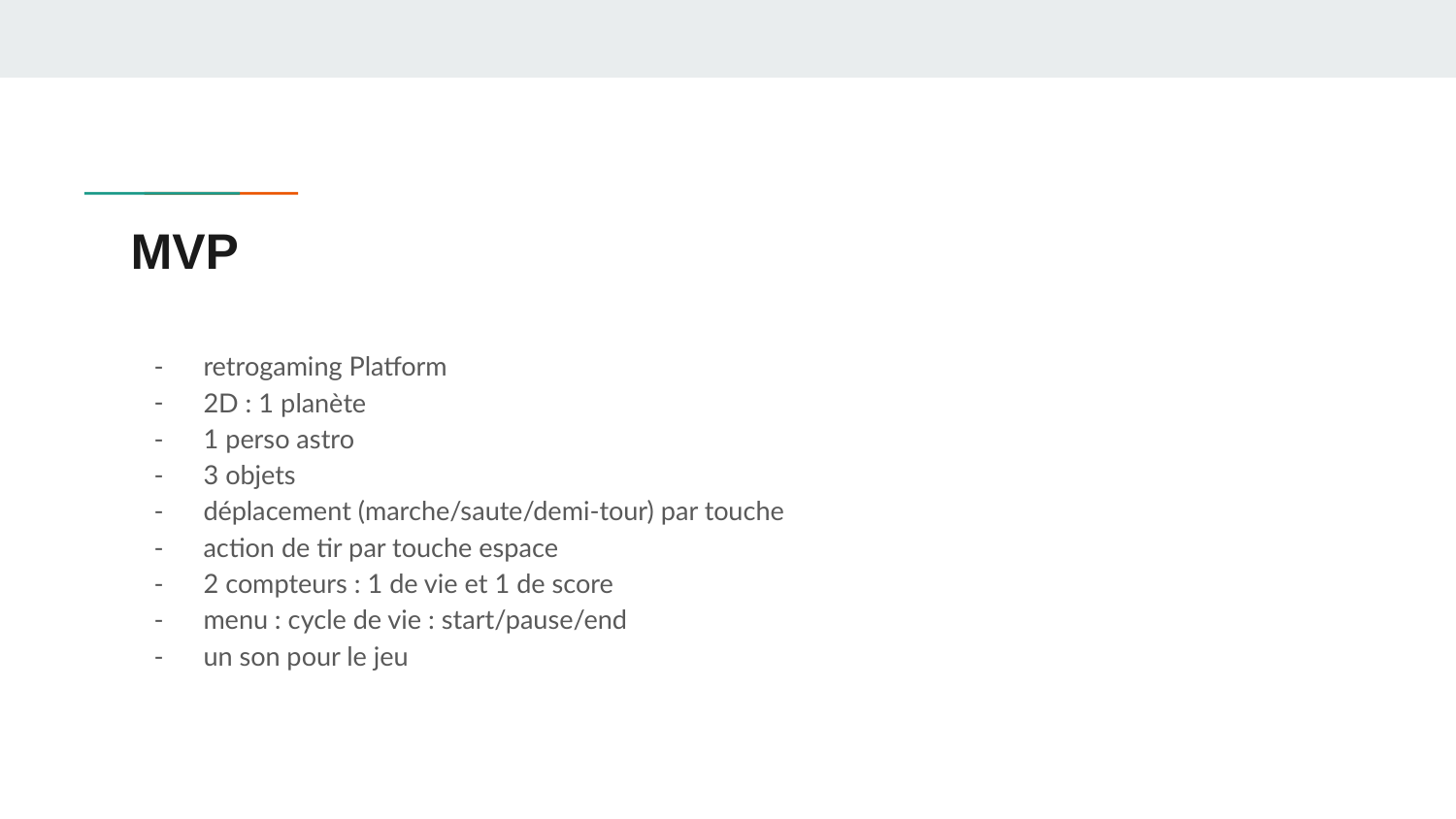

# MVP
retrogaming Platform
2D : 1 planète
1 perso astro
3 objets
déplacement (marche/saute/demi-tour) par touche
action de tir par touche espace
2 compteurs : 1 de vie et 1 de score
menu : cycle de vie : start/pause/end
un son pour le jeu